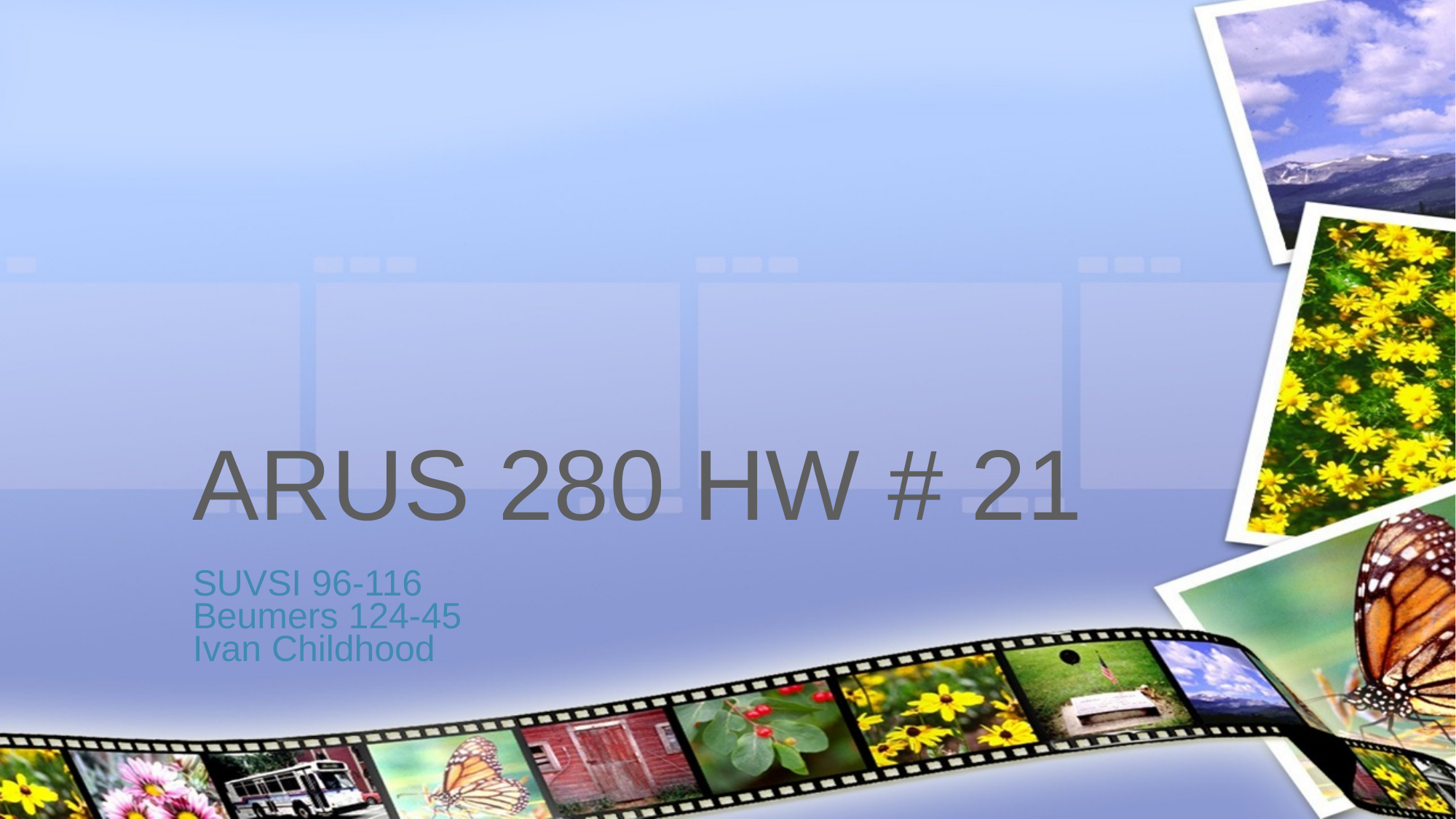

# ARUS 280 HW # 21
SUVSI 96-116
Beumers 124-45
Ivan Childhood